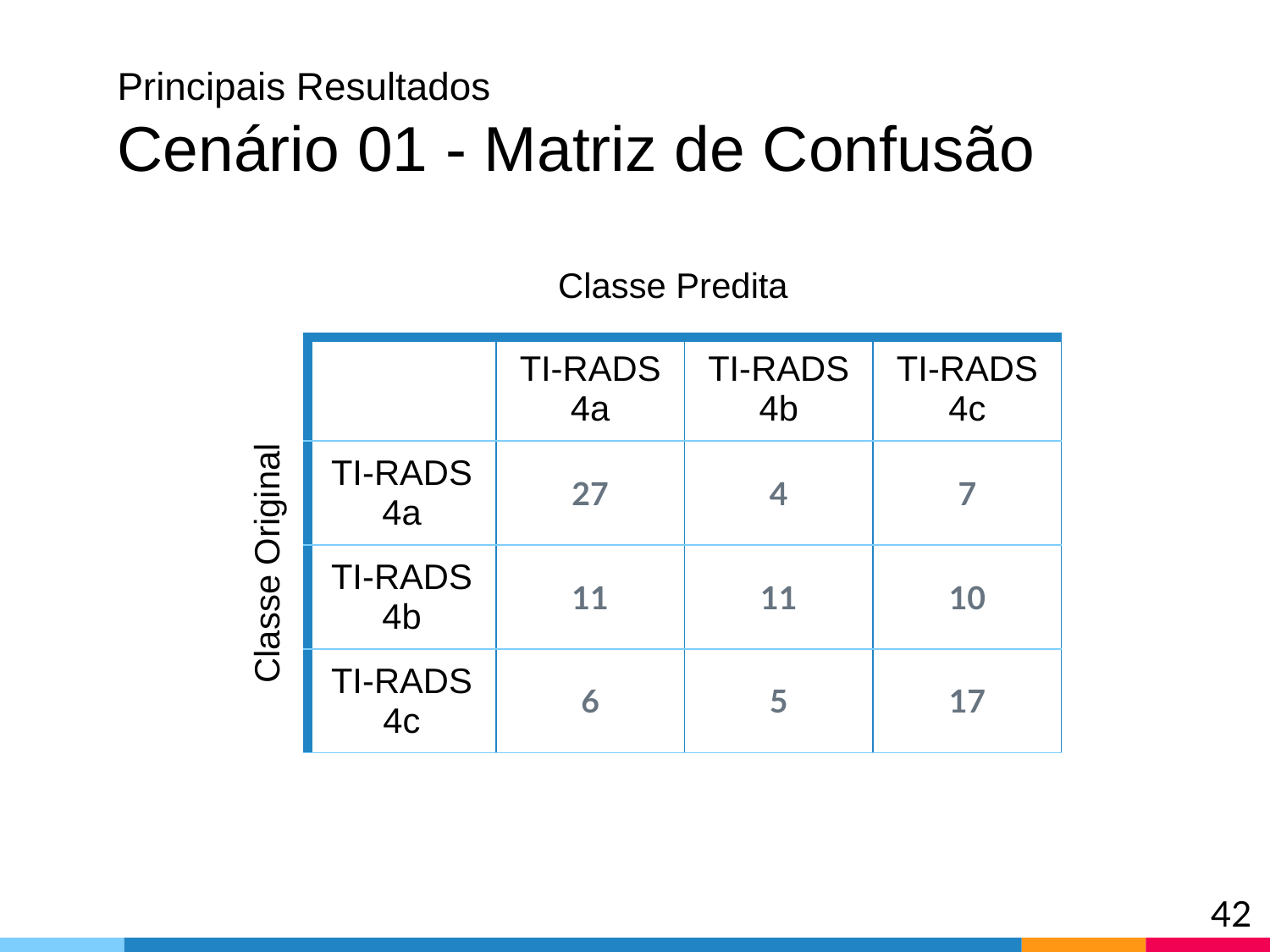

# Principais Resultados Cenário 01 - Matriz de Confusão
Classe Predita
|  | TI-RADS 4a | TI-RADS 4b | TI-RADS 4c |
| --- | --- | --- | --- |
| TI-RADS 4a | 27 | 4 | 7 |
| TI-RADS 4b | 11 | 11 | 10 |
| TI-RADS 4c | 6 | 5 | 17 |
Classe Original
42